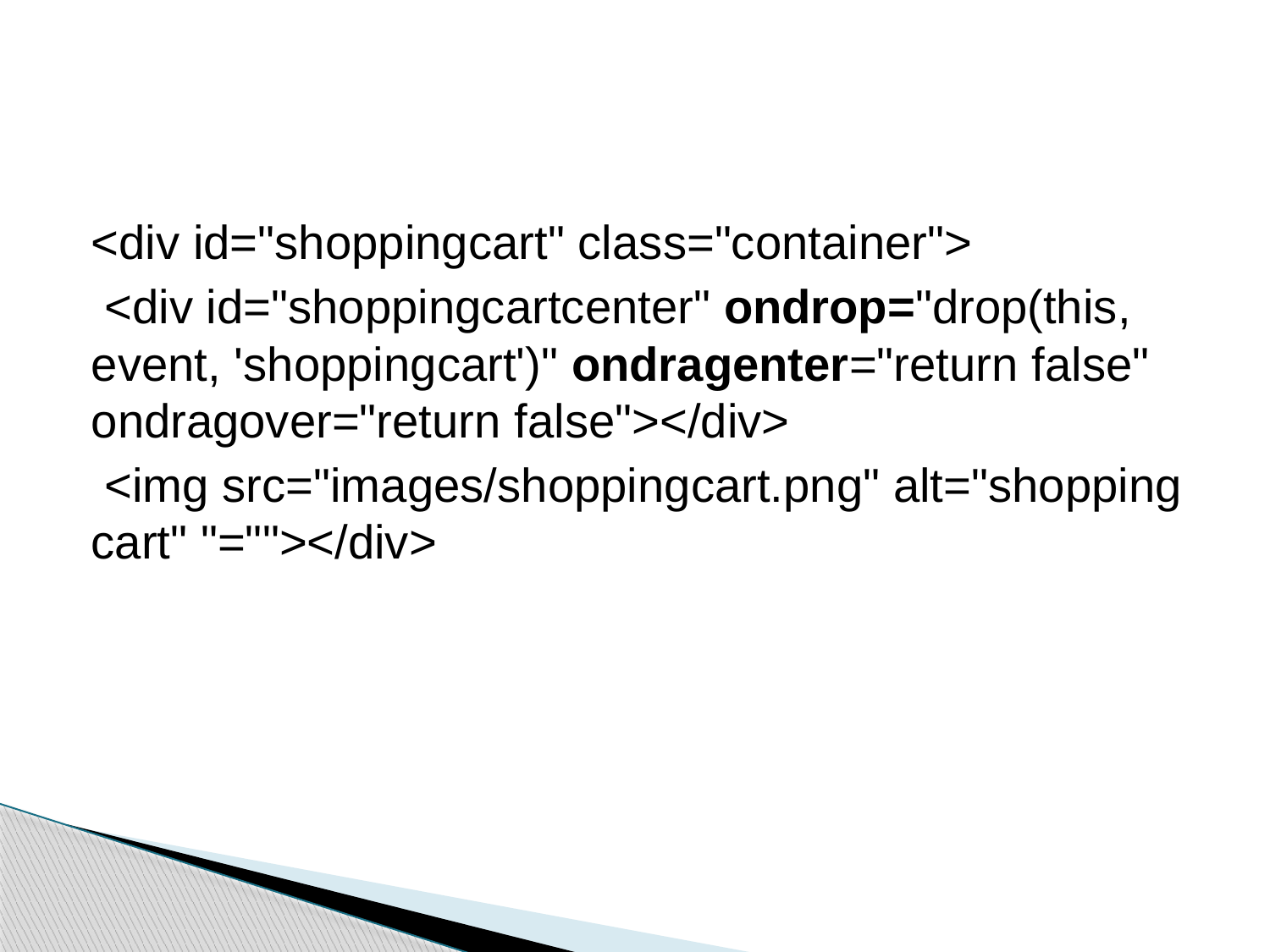

#
<div id="shoppingcart" class="container">
 <div id="shoppingcartcenter" ondrop="drop(this, event, 'shoppingcart')" ondragenter="return false" ondragover="return false"></div>
 <img src="images/shoppingcart.png" alt="shopping cart" "=""></div>